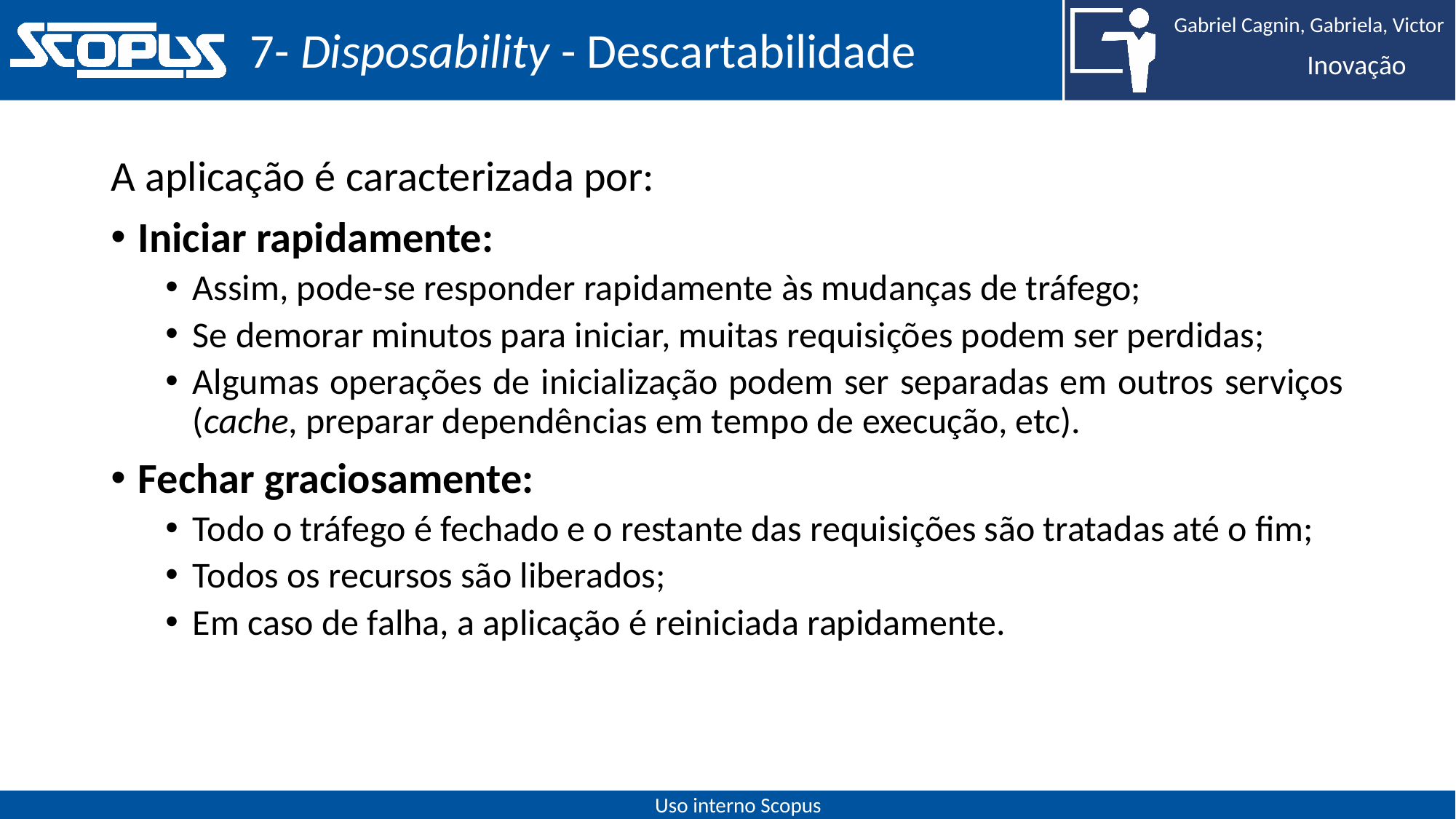

# 7- Disposability - Descartabilidade
A aplicação é caracterizada por:
Iniciar rapidamente:
Assim, pode-se responder rapidamente às mudanças de tráfego;
Se demorar minutos para iniciar, muitas requisições podem ser perdidas;
Algumas operações de inicialização podem ser separadas em outros serviços (cache, preparar dependências em tempo de execução, etc).
Fechar graciosamente:
Todo o tráfego é fechado e o restante das requisições são tratadas até o fim;
Todos os recursos são liberados;
Em caso de falha, a aplicação é reiniciada rapidamente.